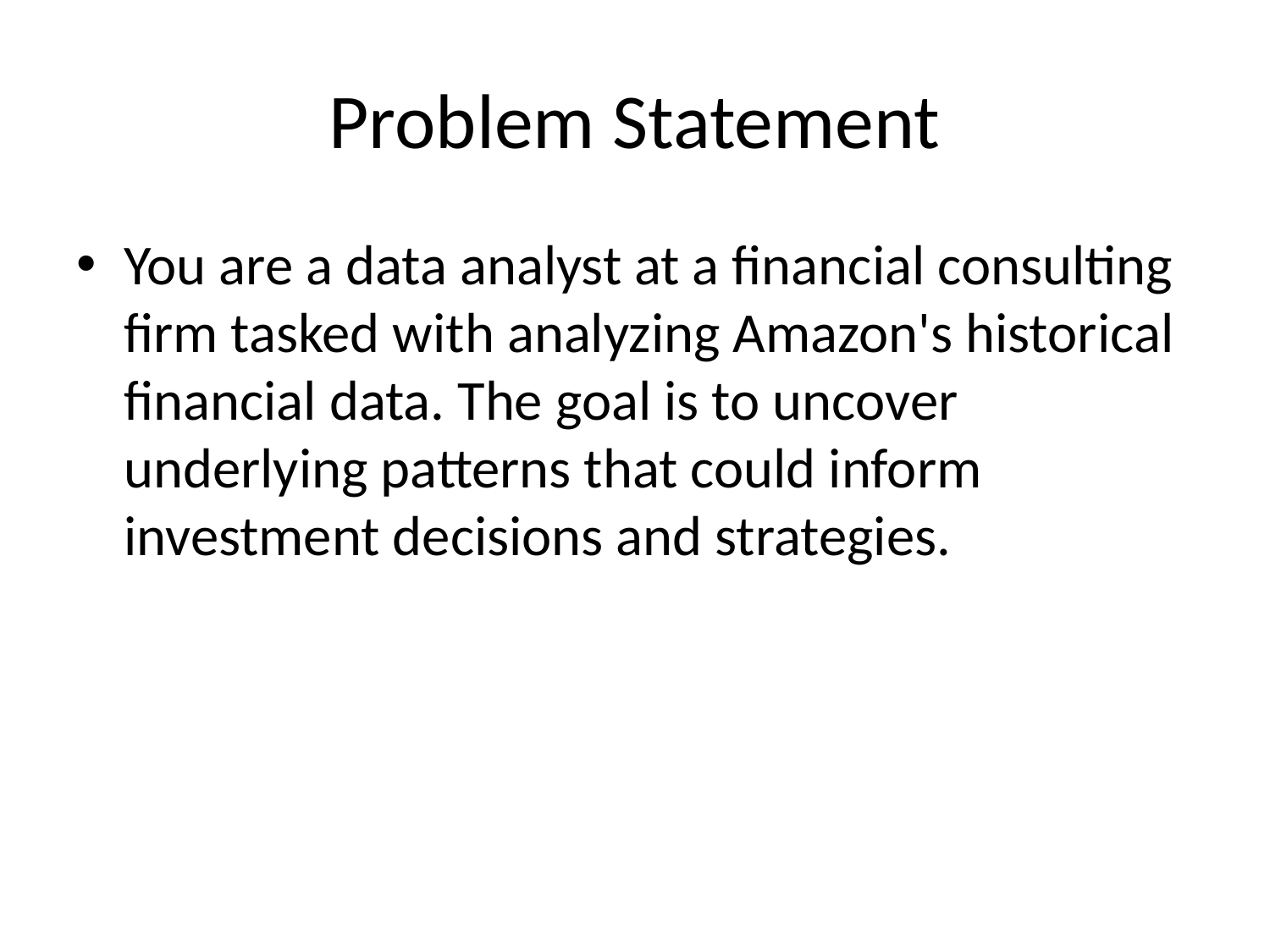

# Problem Statement
You are a data analyst at a financial consulting firm tasked with analyzing Amazon's historical financial data. The goal is to uncover underlying patterns that could inform investment decisions and strategies.